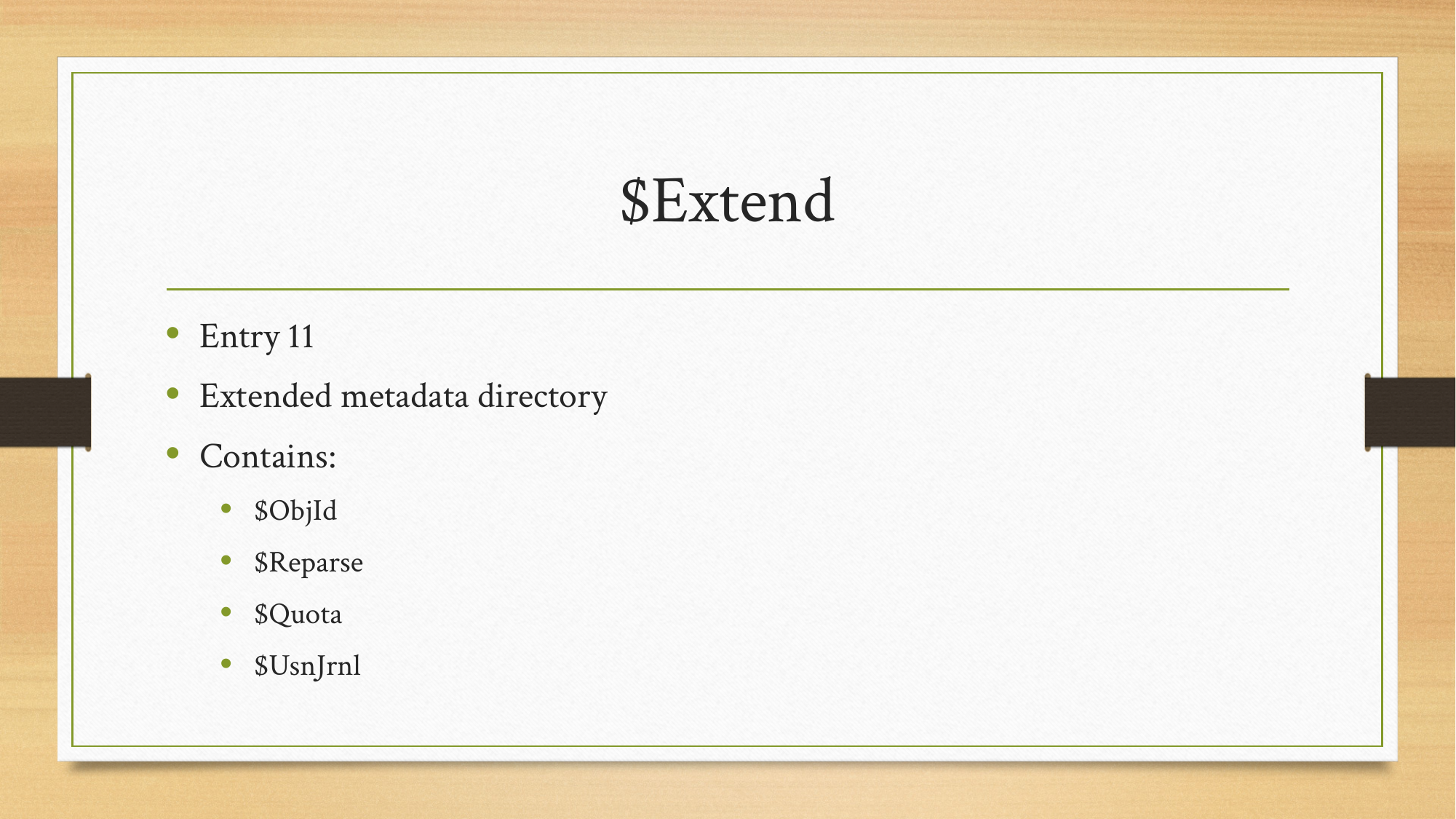

# $Extend
Entry 11
Extended metadata directory
Contains:
$ObjId
$Reparse
$Quota
$UsnJrnl